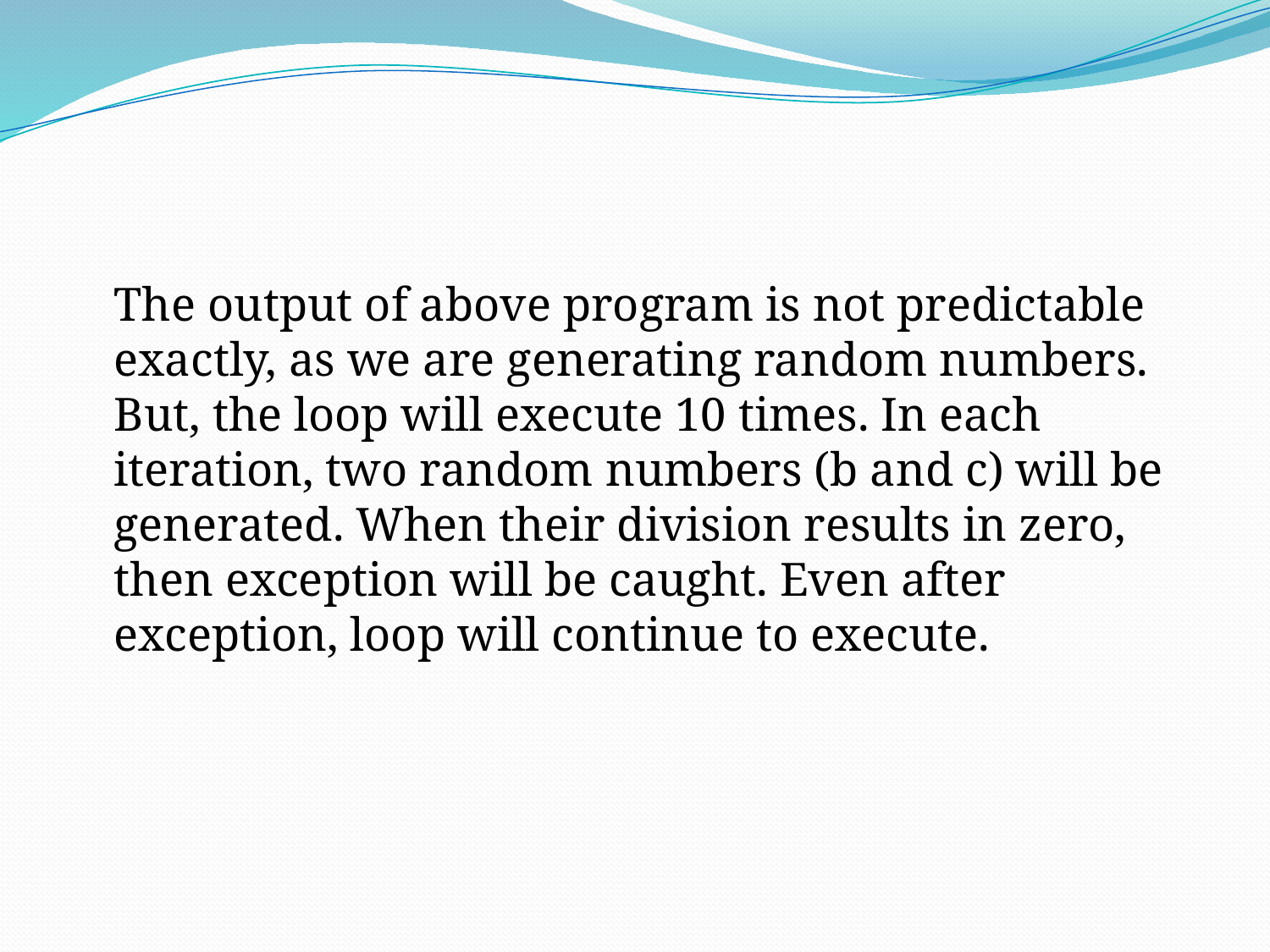

#
	The output of above program is not predictable exactly, as we are generating random numbers. But, the loop will execute 10 times. In each iteration, two random numbers (b and c) will be generated. When their division results in zero, then exception will be caught. Even after exception, loop will continue to execute.